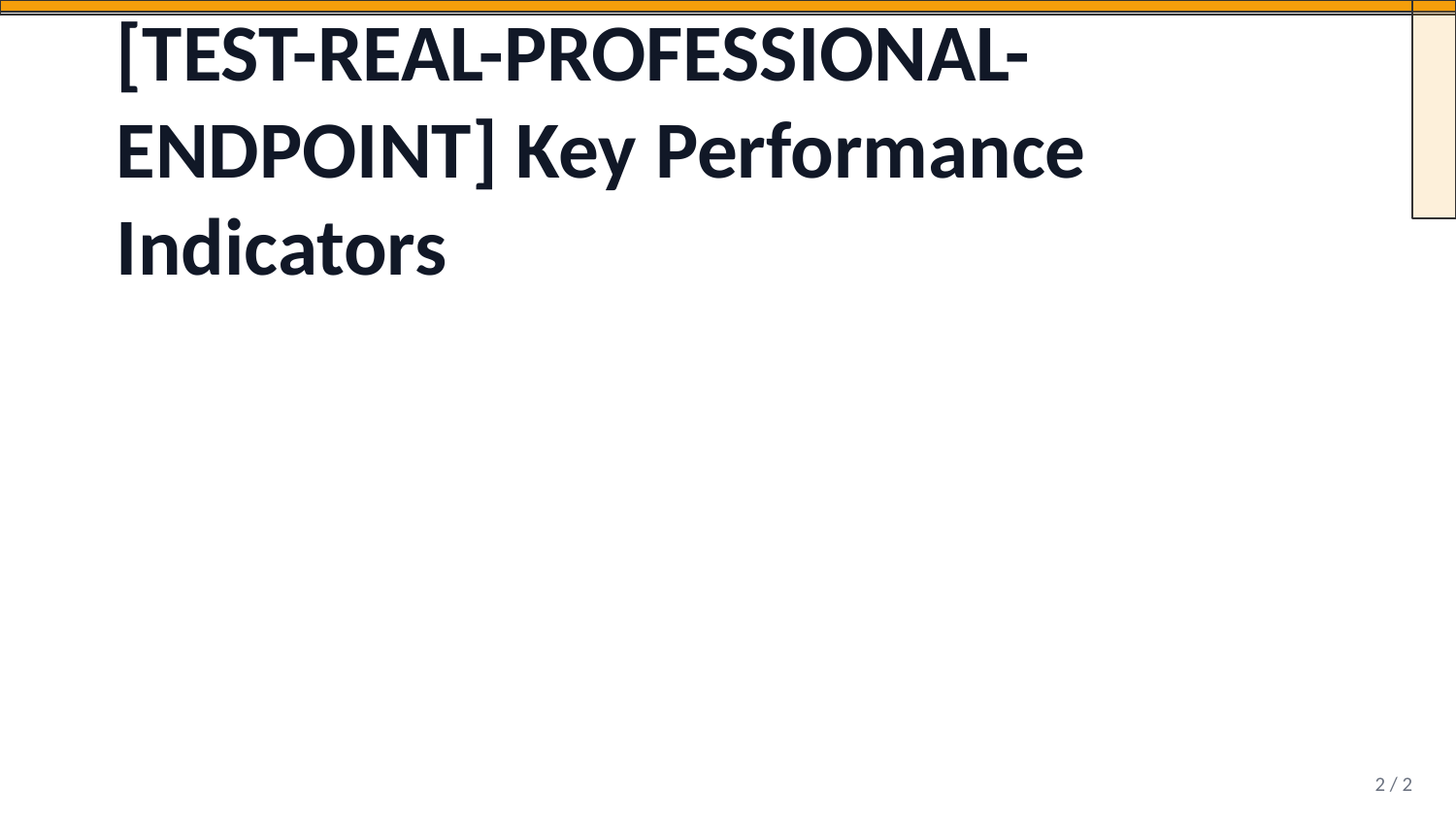

[TEST-REAL-PROFESSIONAL-ENDPOINT] Key Performance Indicators
[B1] Revenue: $3.2M (+28% YoY)
[B2] Profit Margin: 25% (+5pp)
[B3] Customer Satisfaction: 95%
[B4] Market Share: 18% (+3pp)
2 / 2